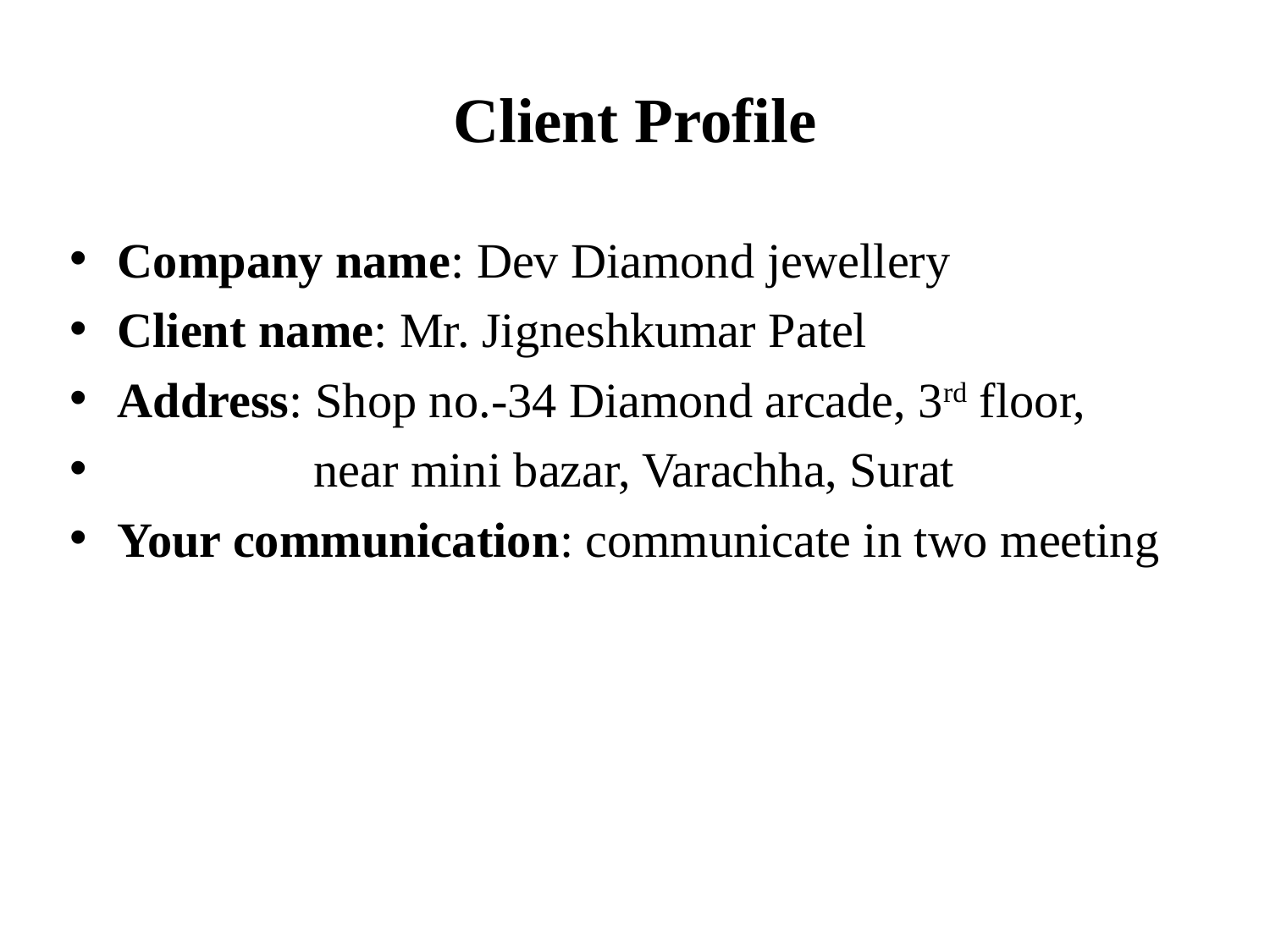

# Client Profile
Company name: Dev Diamond jewellery
Client name: Mr. Jigneshkumar Patel
Address: Shop no.-34 Diamond arcade, 3rd floor,
                near mini bazar, Varachha, Surat
Your communication: communicate in two meeting